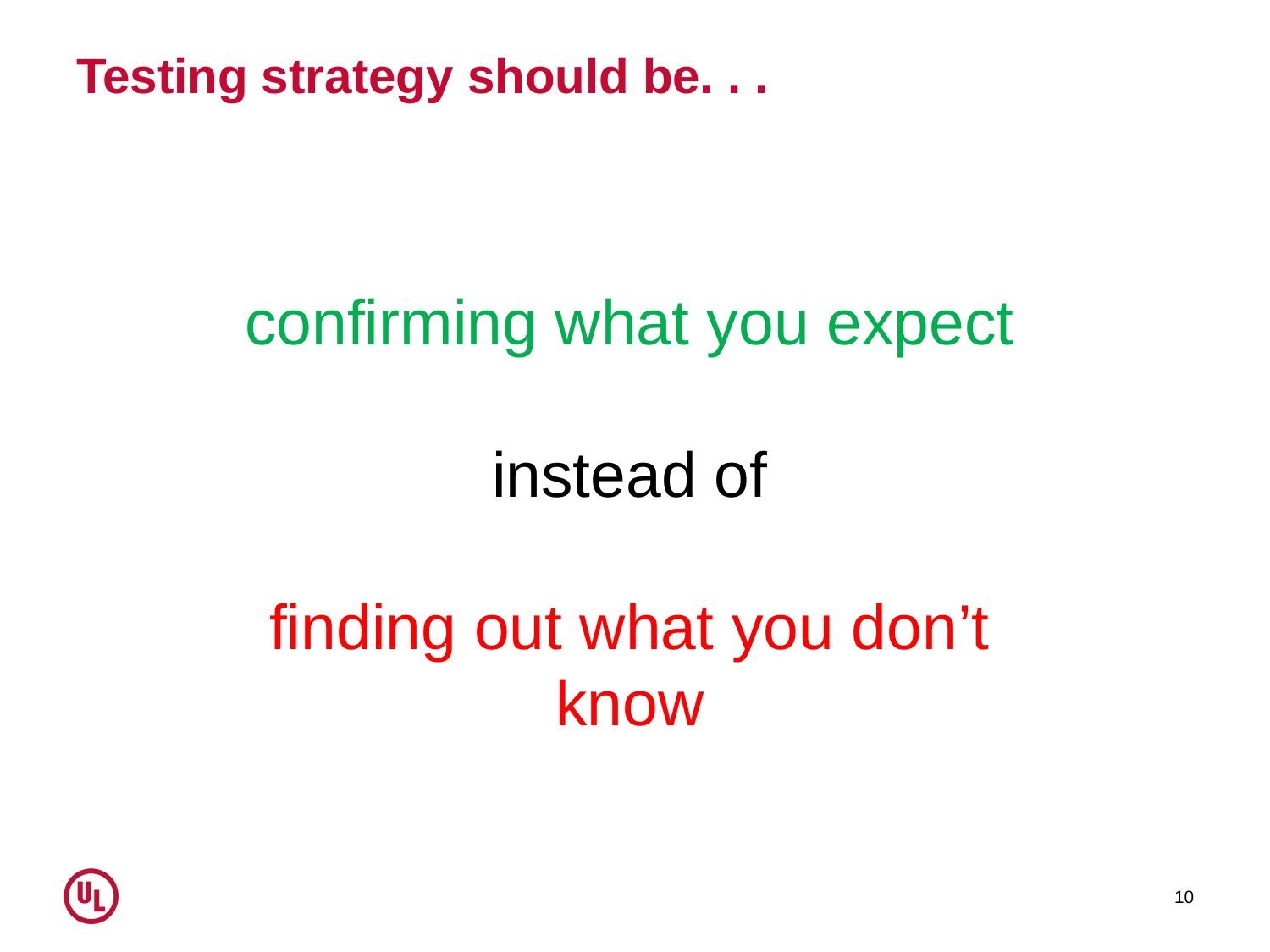

# Testing strategy should be. . .
confirming what you expect

instead of

finding out what you don’t know
10